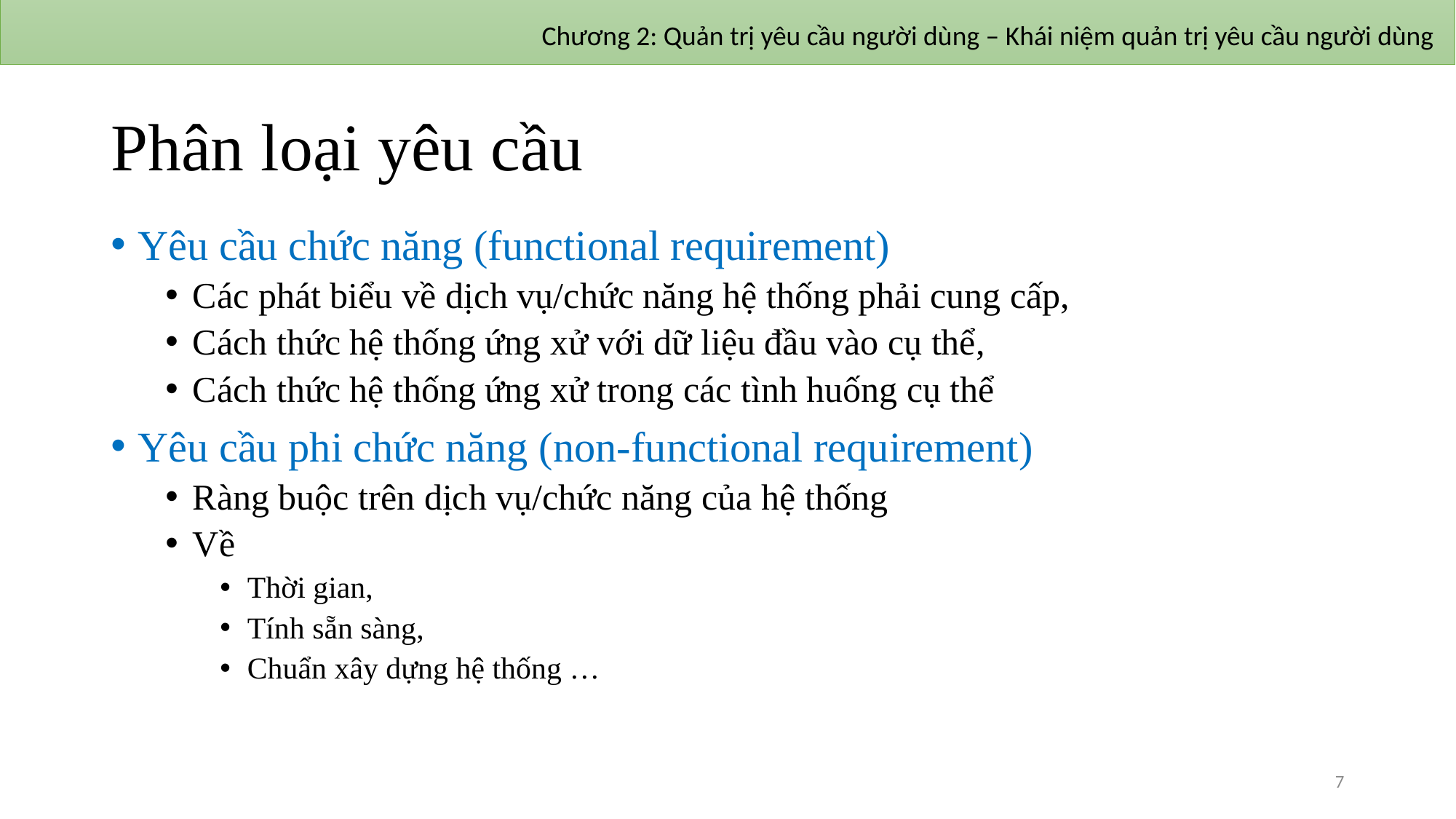

Chương 2: Quản trị yêu cầu người dùng – Khái niệm quản trị yêu cầu người dùng
# Phân loại yêu cầu
Yêu cầu chức năng (functional requirement)
Các phát biểu về dịch vụ/chức năng hệ thống phải cung cấp,
Cách thức hệ thống ứng xử với dữ liệu đầu vào cụ thể,
Cách thức hệ thống ứng xử trong các tình huống cụ thể
Yêu cầu phi chức năng (non-functional requirement)
Ràng buộc trên dịch vụ/chức năng của hệ thống
Về
Thời gian,
Tính sẵn sàng,
Chuẩn xây dựng hệ thống …
7